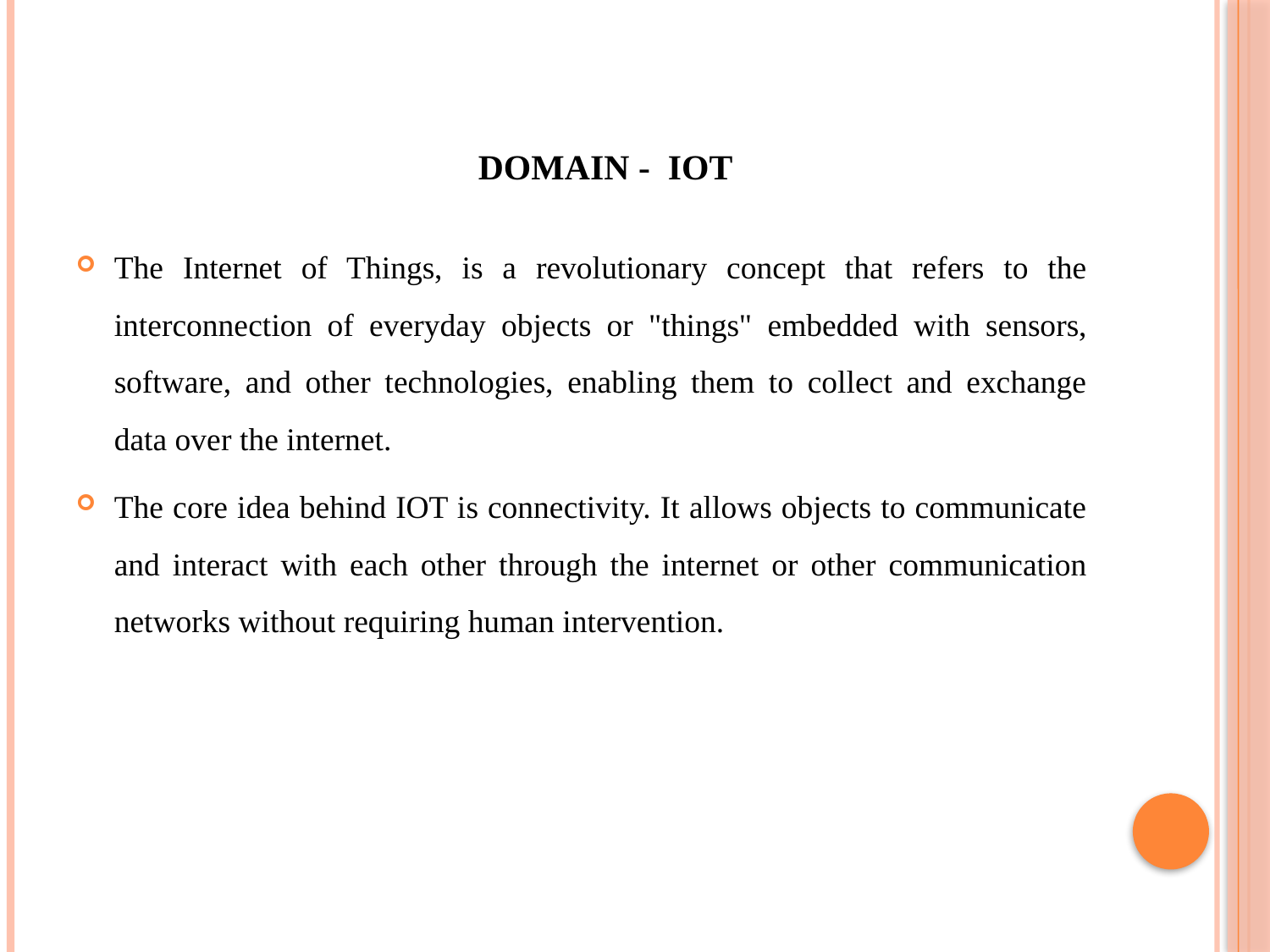

# DOMAIN -  IOT
The Internet of Things, is a revolutionary concept that refers to the interconnection of everyday objects or "things" embedded with sensors, software, and other technologies, enabling them to collect and exchange data over the internet.
The core idea behind IOT is connectivity. It allows objects to communicate and interact with each other through the internet or other communication networks without requiring human intervention.